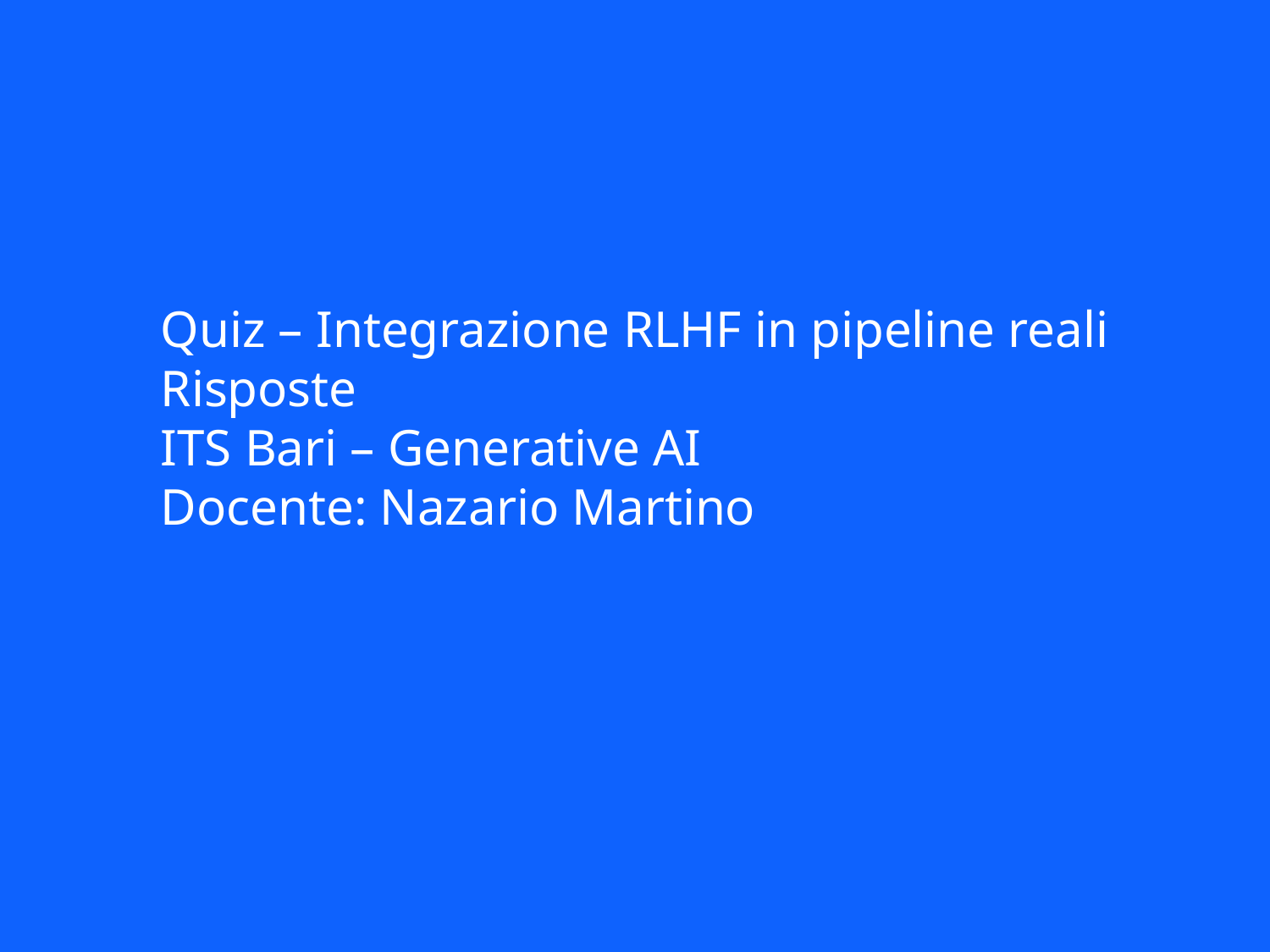

Quiz – Integrazione RLHF in pipeline reali
Risposte
ITS Bari – Generative AI
Docente: Nazario Martino